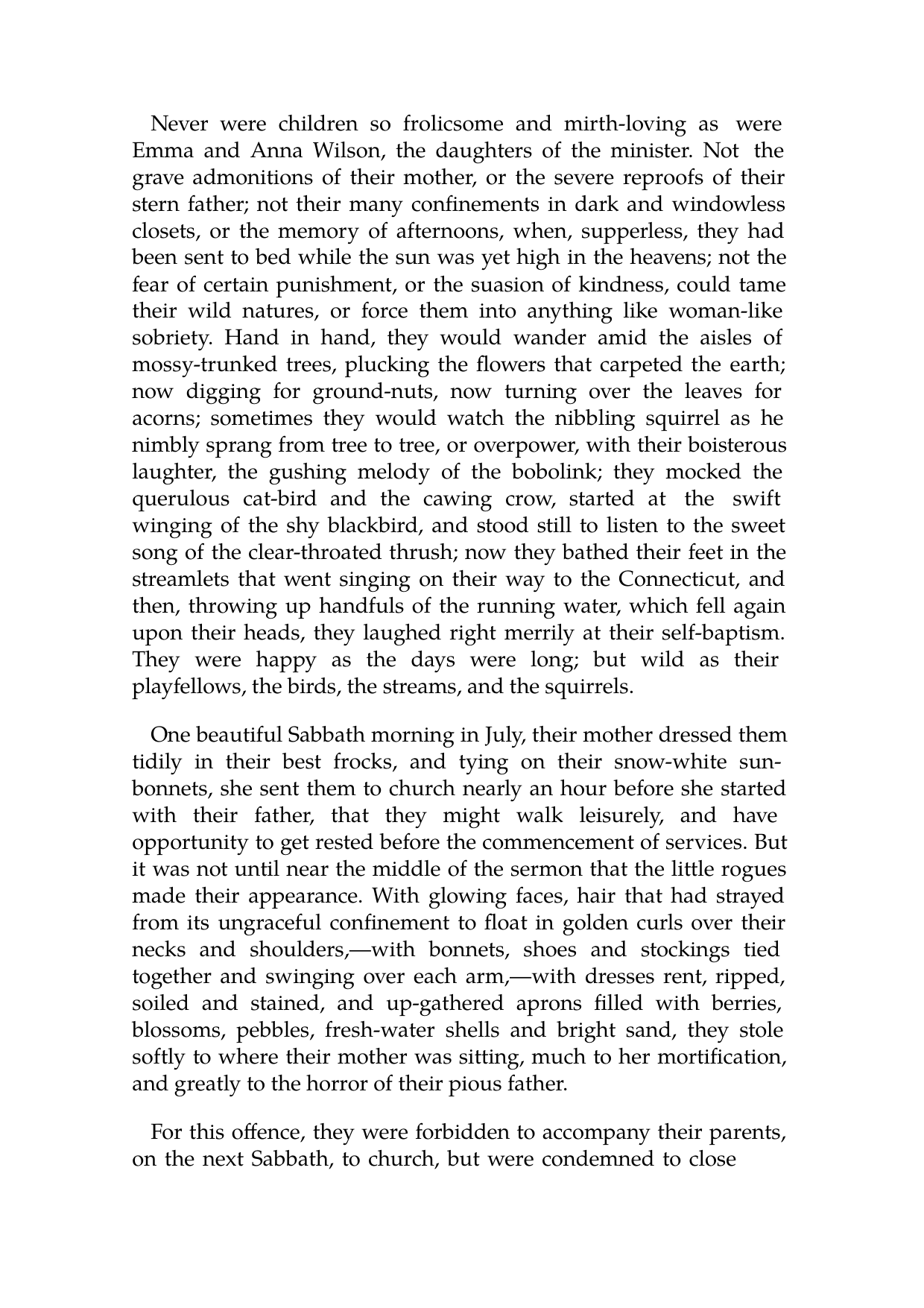

Never were children so frolicsome and mirth-loving as were  Emma and Anna Wilson, the daughters of the minister. Not the  grave admonitions of their mother, or the severe reproofs of their  stern father; not their many confinements in dark and windowless  closets, or the memory of afternoons, when, supperless, they had  been sent to bed while the sun was yet high in the heavens; not the  fear of certain punishment, or the suasion of kindness, could tame  their wild natures, or force them into anything like woman-like  sobriety. Hand in hand, they would wander amid the aisles of  mossy-trunked trees, plucking the flowers that carpeted the earth;  now digging for ground-nuts, now turning over the leaves for  acorns; sometimes they would watch the nibbling squirrel as he  nimbly sprang from tree to tree, or overpower, with their boisterous  laughter, the gushing melody of the bobolink; they mocked the  querulous cat-bird and the cawing crow, started at the swift  winging of the shy blackbird, and stood still to listen to the sweet  song of the clear-throated thrush; now they bathed their feet in the  streamlets that went singing on their way to the Connecticut, and  then, throwing up handfuls of the running water, which fell again  upon their heads, they laughed right merrily at their self-baptism.  They were happy as the days were long; but wild as their  playfellows, the birds, the streams, and the squirrels.
One beautiful Sabbath morning in July, their mother dressed them  tidily in their best frocks, and tying on their snow-white sun-  bonnets, she sent them to church nearly an hour before she started  with their father, that they might walk leisurely, and have  opportunity to get rested before the commencement of services. But  it was not until near the middle of the sermon that the little rogues  made their appearance. With glowing faces, hair that had strayed  from its ungraceful confinement to float in golden curls over their  necks and shoulders,—with bonnets, shoes and stockings tied  together and swinging over each arm,—with dresses rent, ripped,  soiled and stained, and up-gathered aprons filled with berries,  blossoms, pebbles, fresh-water shells and bright sand, they stole  softly to where their mother was sitting, much to her mortification,  and greatly to the horror of their pious father.
For this offence, they were forbidden to accompany their parents,  on the next Sabbath, to church, but were condemned to close